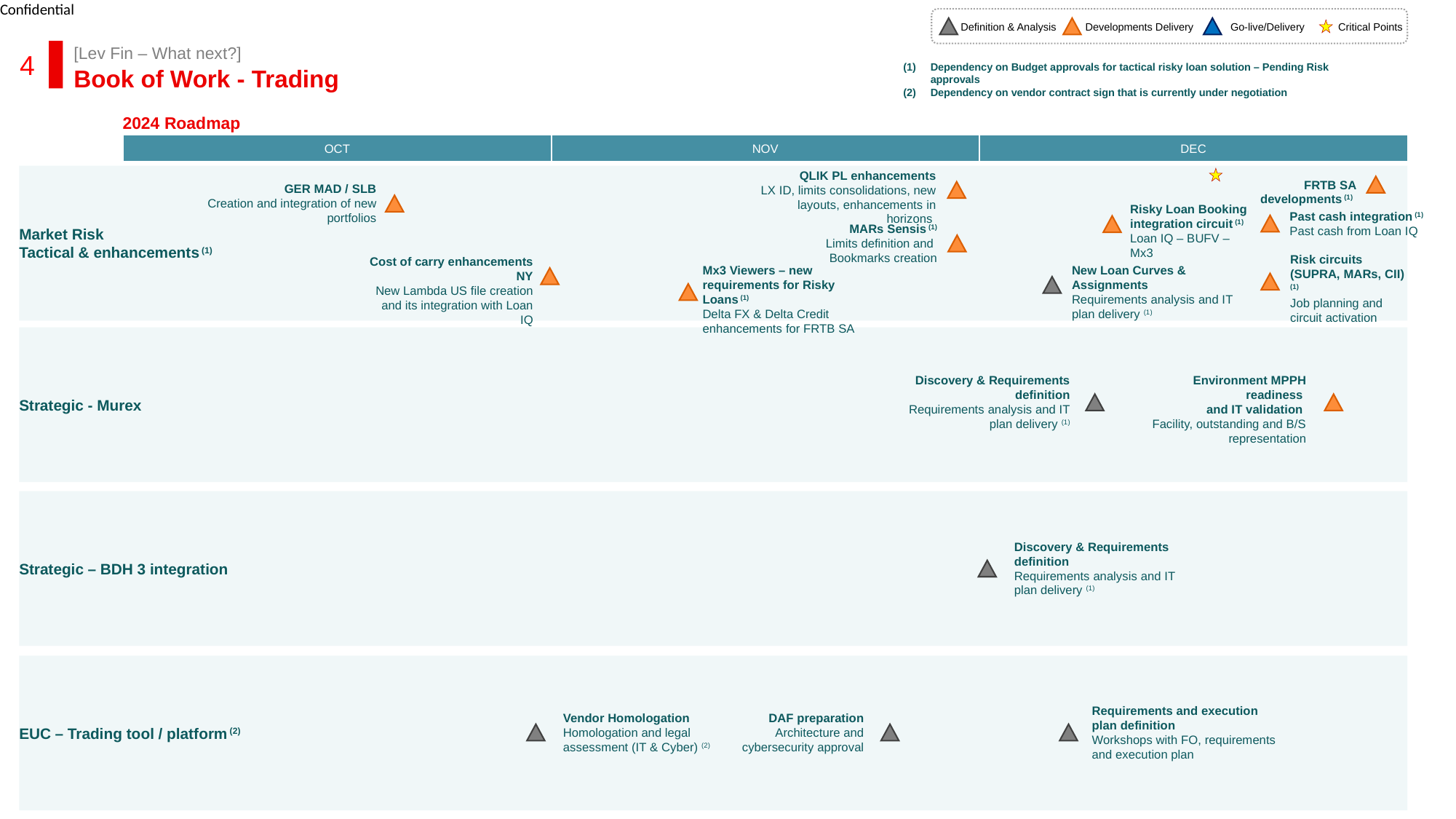

Definition & Analysis
Developments Delivery
Go-live/Delivery

Critical Points
[Lev Fin – What next?]
4
Dependency on Budget approvals for tactical risky loan solution – Pending Risk approvals
Dependency on vendor contract sign that is currently under negotiation
Book of Work - Trading
2024 Roadmap
| OCT | NOV | DEC |
| --- | --- | --- |
QLIK PL enhancements
LX ID, limits consolidations, new layouts, enhancements in horizons

Market Risk
Tactical & enhancements (1)

FRTB SA developments (1)

GER MAD / SLB
Creation and integration of new portfolios

Risky Loan Booking integration circuit (1)
Loan IQ – BUFV – Mx3

Past cash integration (1)
Past cash from Loan IQ

MARs Sensis (1)
Limits definition and
Bookmarks creation

Risk circuits (SUPRA, MARs, CII) (1)
Job planning and circuit activation
Cost of carry enhancements NY
New Lambda US file creation and its integration with Loan IQ

Mx3 Viewers – new requirements for Risky Loans (1)
Delta FX & Delta Credit enhancements for FRTB SA

New Loan Curves & Assignments
Requirements analysis and IT plan delivery (1)

Strategic - Murex
Discovery & Requirements definition
Requirements analysis and IT plan delivery (1)

Environment MPPH readiness
and IT validation
Facility, outstanding and B/S representation

Strategic – BDH 3 integration
Discovery & Requirements definition
Requirements analysis and IT plan delivery (1)

EUC – Trading tool / platform (2)
Requirements and execution plan definition
Workshops with FO, requirements and execution plan

Vendor Homologation
Homologation and legal assessment (IT & Cyber) (2)

DAF preparation
Architecture and cybersecurity approval